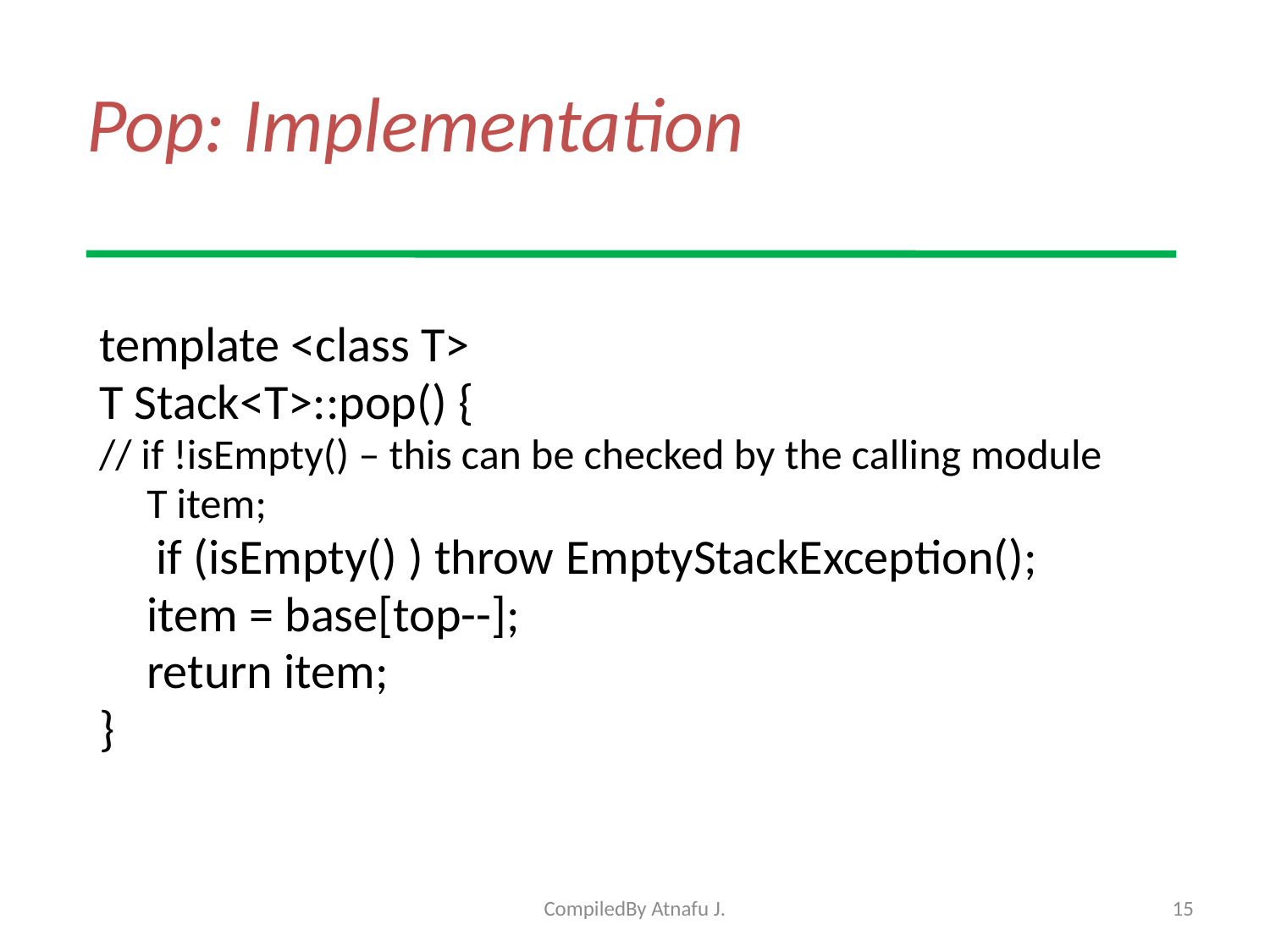

# Pop: Implementation
template <class T>
T Stack<T>::pop() {
// if !isEmpty() – this can be checked by the calling module
	T item;
	 if (isEmpty() ) throw EmptyStackException();
	item = base[top--];
	return item;
}

CompiledBy Atnafu J.
15